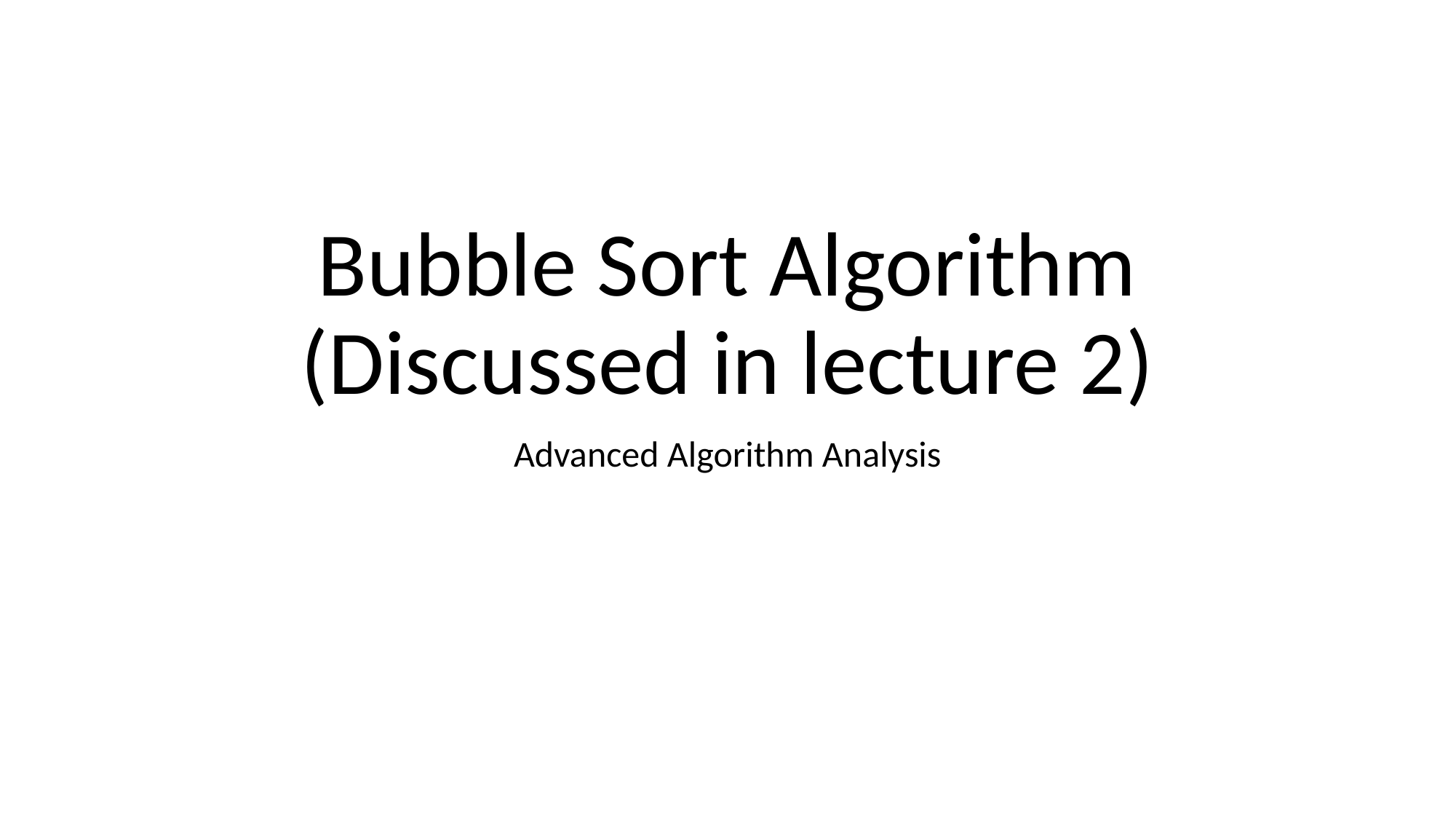

# Bubble Sort Algorithm (Discussed in lecture 2)
Advanced Algorithm Analysis